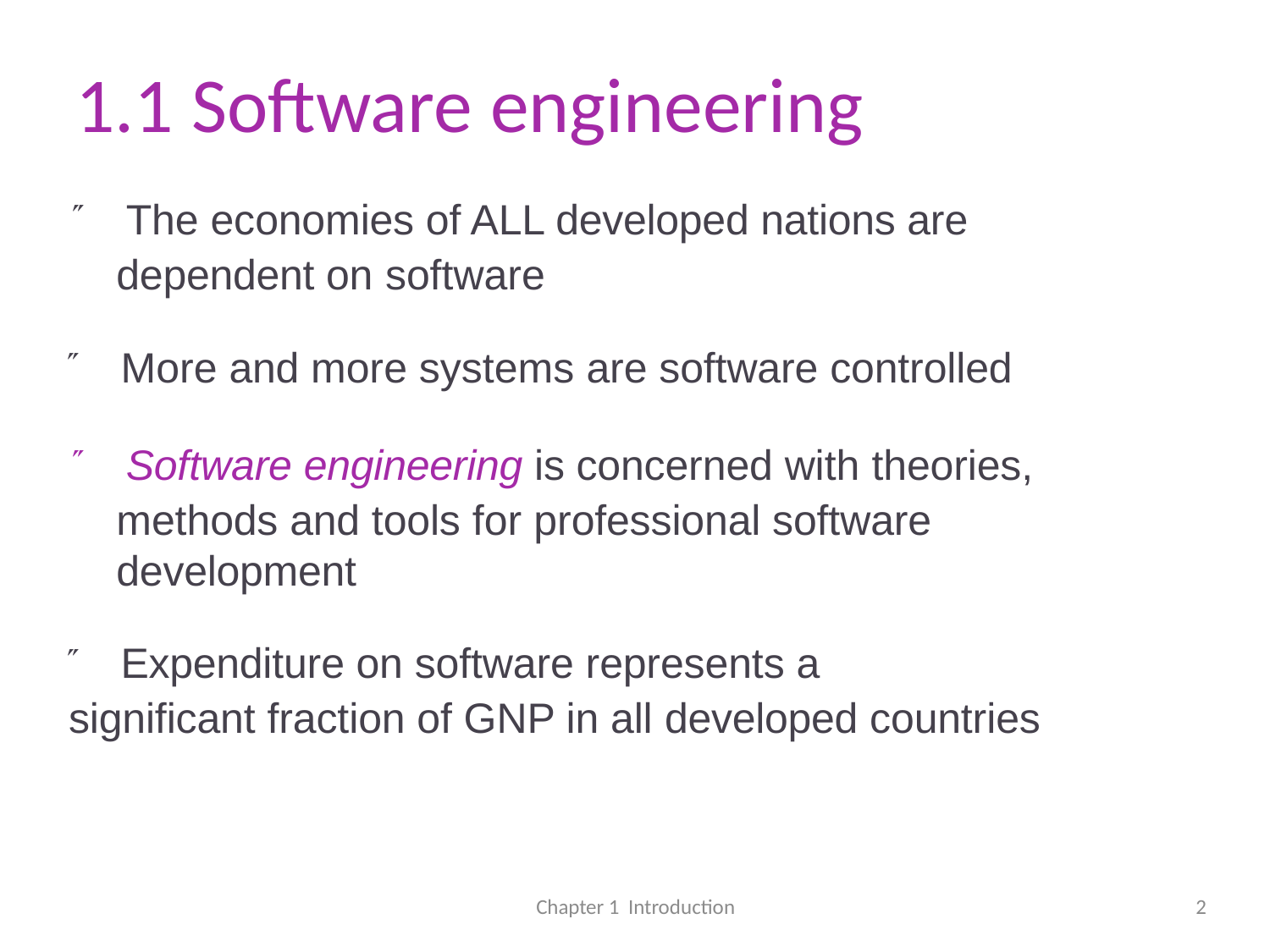

# 1.1 Software engineering
″ The economies of ALL developed nations are  dependent on software
″ More and more systems are software controlled
″ Software engineering is concerned with theories,  methods and tools for professional software  development
″ Expenditure on software represents a
significant fraction of GNP in all developed countries
Chapter 1 Introduction
2